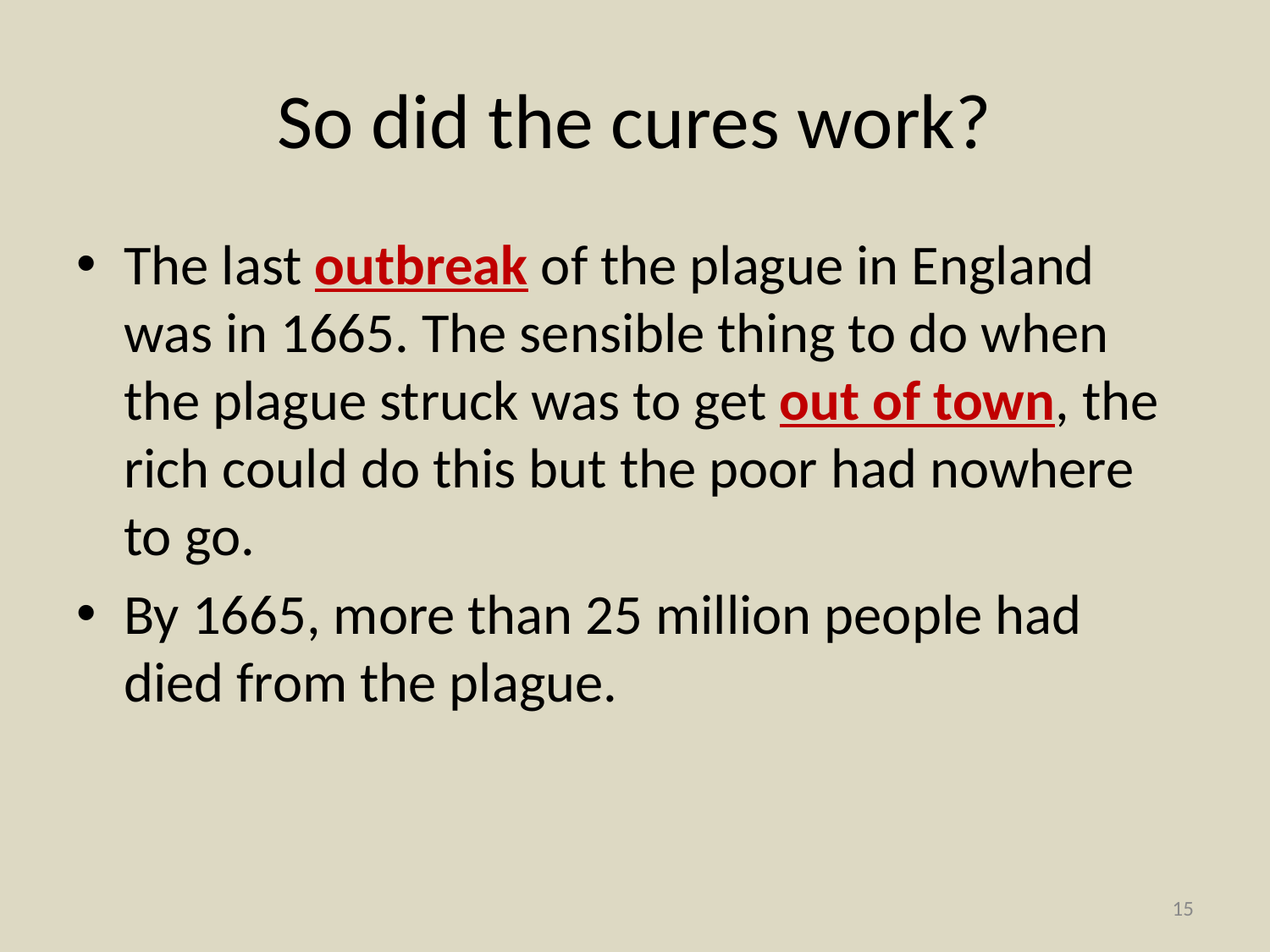

# So did the cures work?
The last outbreak of the plague in England was in 1665. The sensible thing to do when the plague struck was to get out of town, the rich could do this but the poor had nowhere to go.
By 1665, more than 25 million people had died from the plague.

15